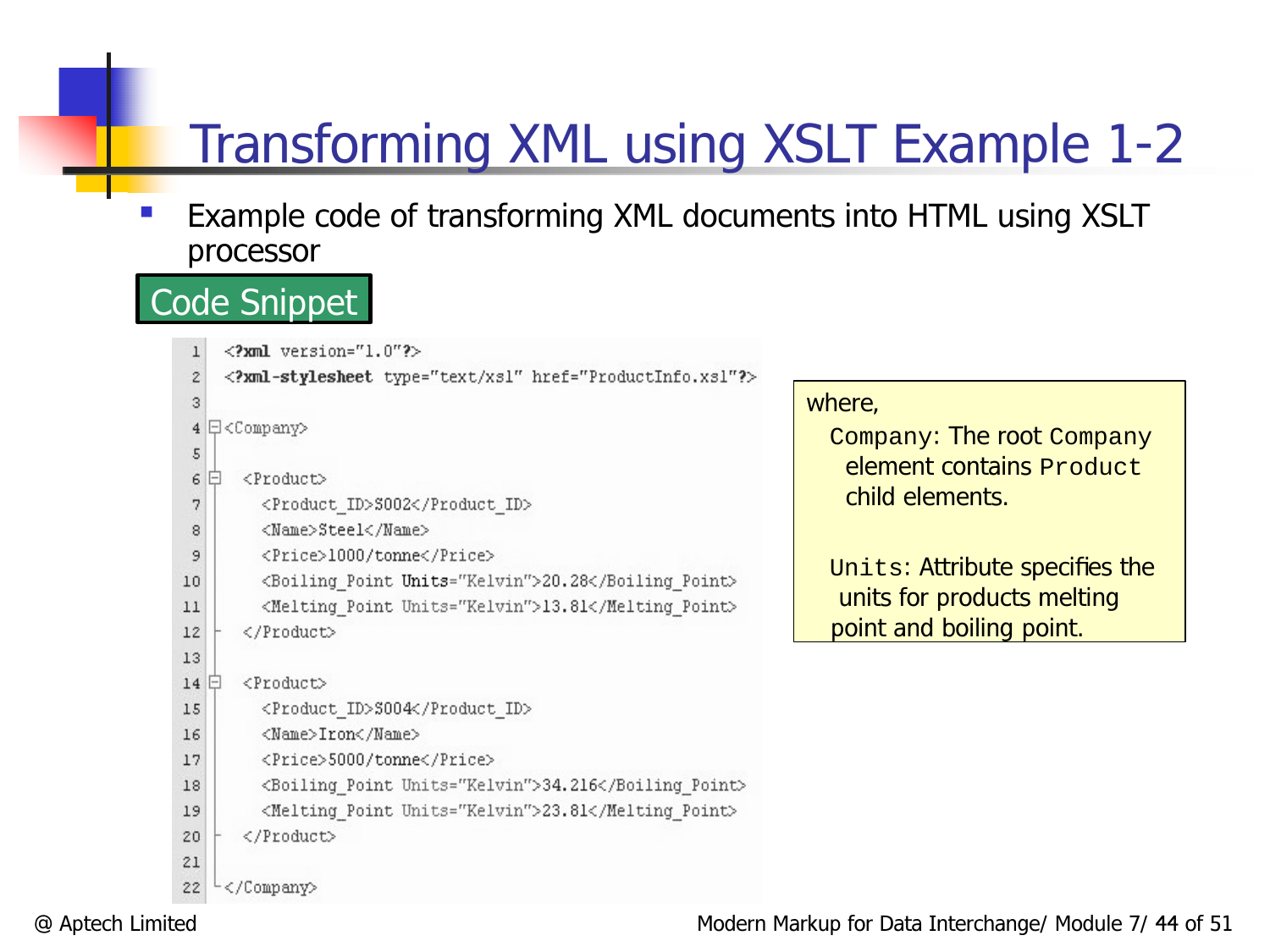

# Transforming XML using XSLT Example 1-2

Example code of transforming XML documents into HTML using XSLT
processor
Code Snippet

where,
Company: The root Company  element contains Product  child elements.

Units: Attribute specifies the  units for products melting  point and boiling point.
@ Aptech Limited
Modern Markup for Data Interchange/ Module 7/ 44 of 51